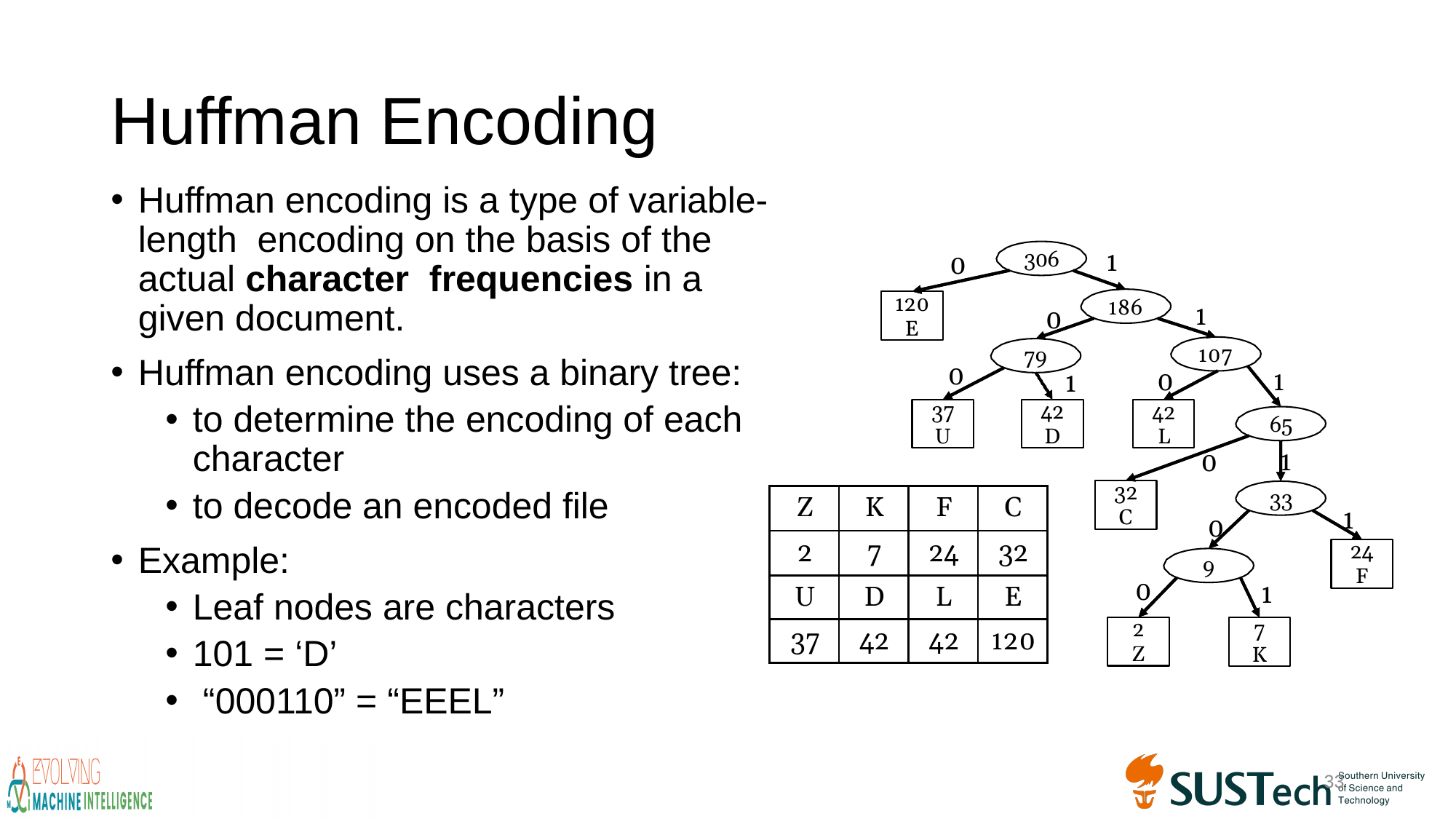

# Huffman Encoding
Huffman encoding is a type of variable-length  encoding on the basis of the actual character  frequencies in a given document.
Huffman encoding uses a binary tree:
to determine the encoding of each character
to decode an encoded file
Example:
Leaf nodes are characters
101 = ‘D’
 “000110” = “EEEL”

1
186
306
0

1
107
0
79

120
E

1
65
1
33
0
0
42
1

37
U
42
D

L

0
32
C

| Z | K | F | C |
| --- | --- | --- | --- |
| 2 | 7 | 24 | 32 |
| U | D | L | E |
| 37 | 42 | 42 | 120 |
0
9
1

24
F

0
1

2
Z
7
K
33